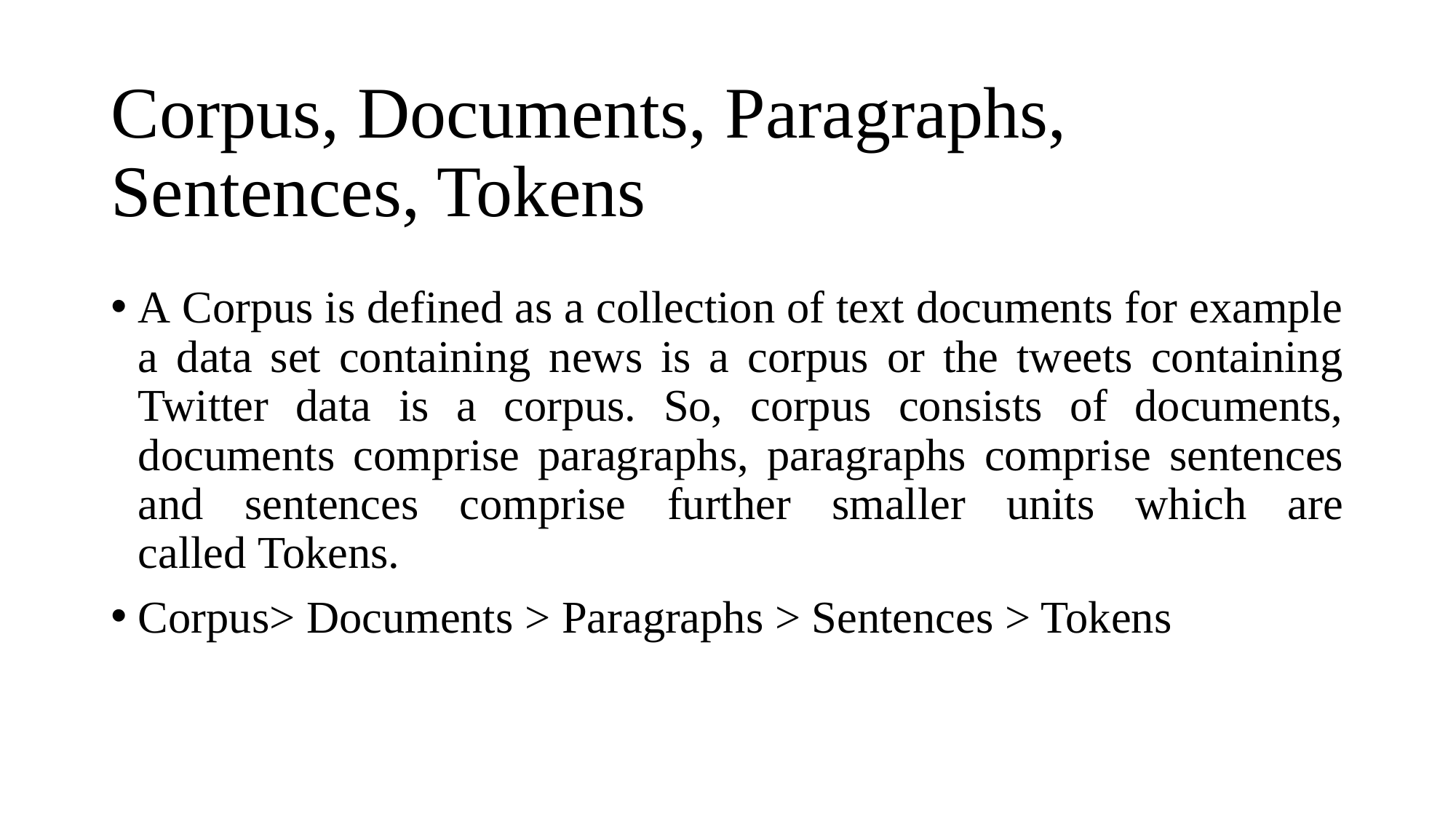

# Corpus, Documents, Paragraphs, Sentences, Tokens
A Corpus is defined as a collection of text documents for example a data set containing news is a corpus or the tweets containing Twitter data is a corpus. So, corpus consists of documents, documents comprise paragraphs, paragraphs comprise sentences and sentences comprise further smaller units which are called Tokens.
Corpus> Documents > Paragraphs > Sentences > Tokens